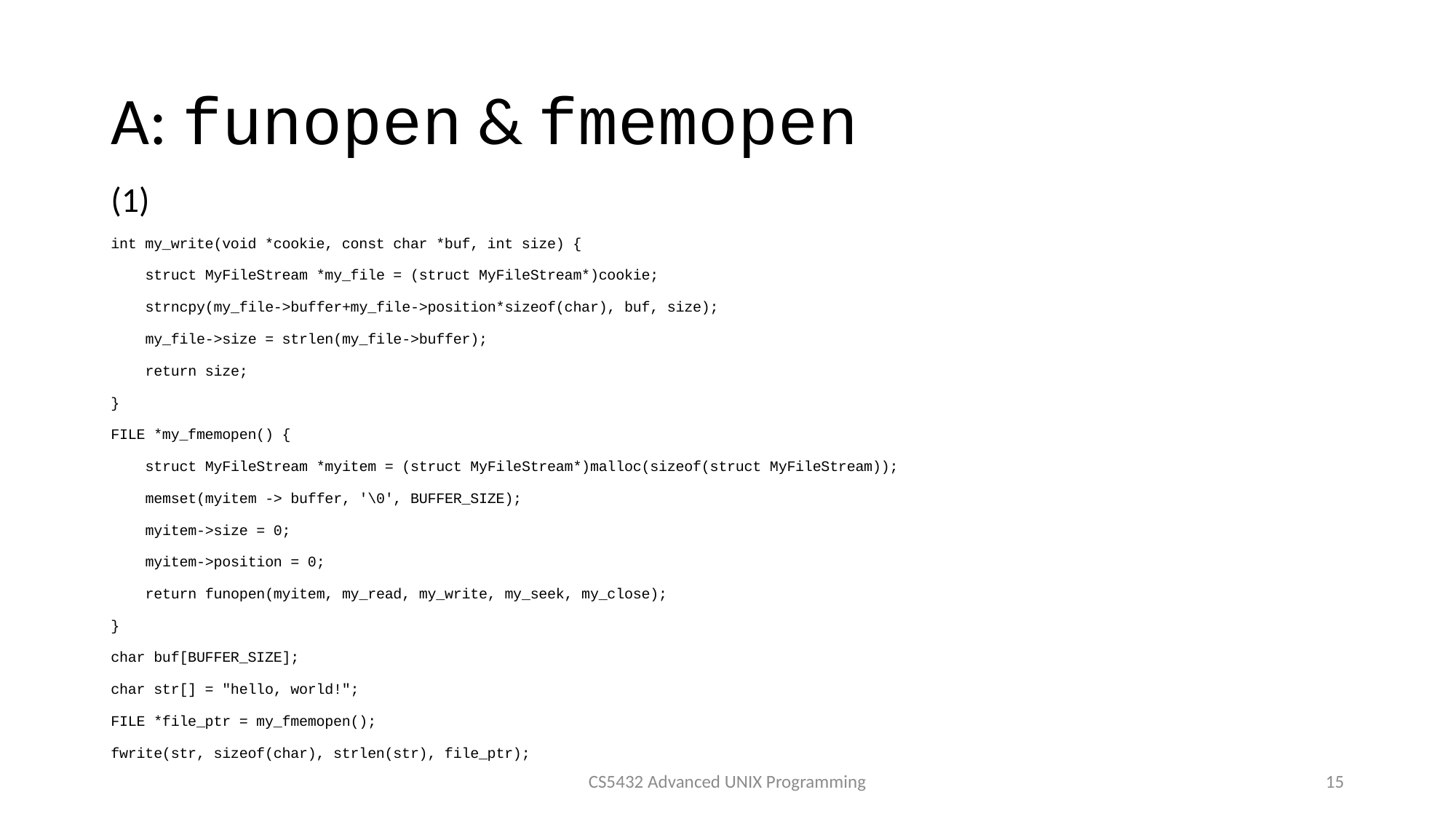

# A: funopen & fmemopen
(1)
int my_write(void *cookie, const char *buf, int size) {
    struct MyFileStream *my_file = (struct MyFileStream*)cookie;
    strncpy(my_file->buffer+my_file->position*sizeof(char), buf, size);
    my_file->size = strlen(my_file->buffer);
    return size;
}
FILE *my_fmemopen() {
    struct MyFileStream *myitem = (struct MyFileStream*)malloc(sizeof(struct MyFileStream));
    memset(myitem -> buffer, '\0', BUFFER_SIZE);
    myitem->size = 0;
    myitem->position = 0;
    return funopen(myitem, my_read, my_write, my_seek, my_close);
}
char buf[BUFFER_SIZE];
char str[] = "hello, world!";
FILE *file_ptr = my_fmemopen();
fwrite(str, sizeof(char), strlen(str), file_ptr);

CS5432 Advanced UNIX Programming
15